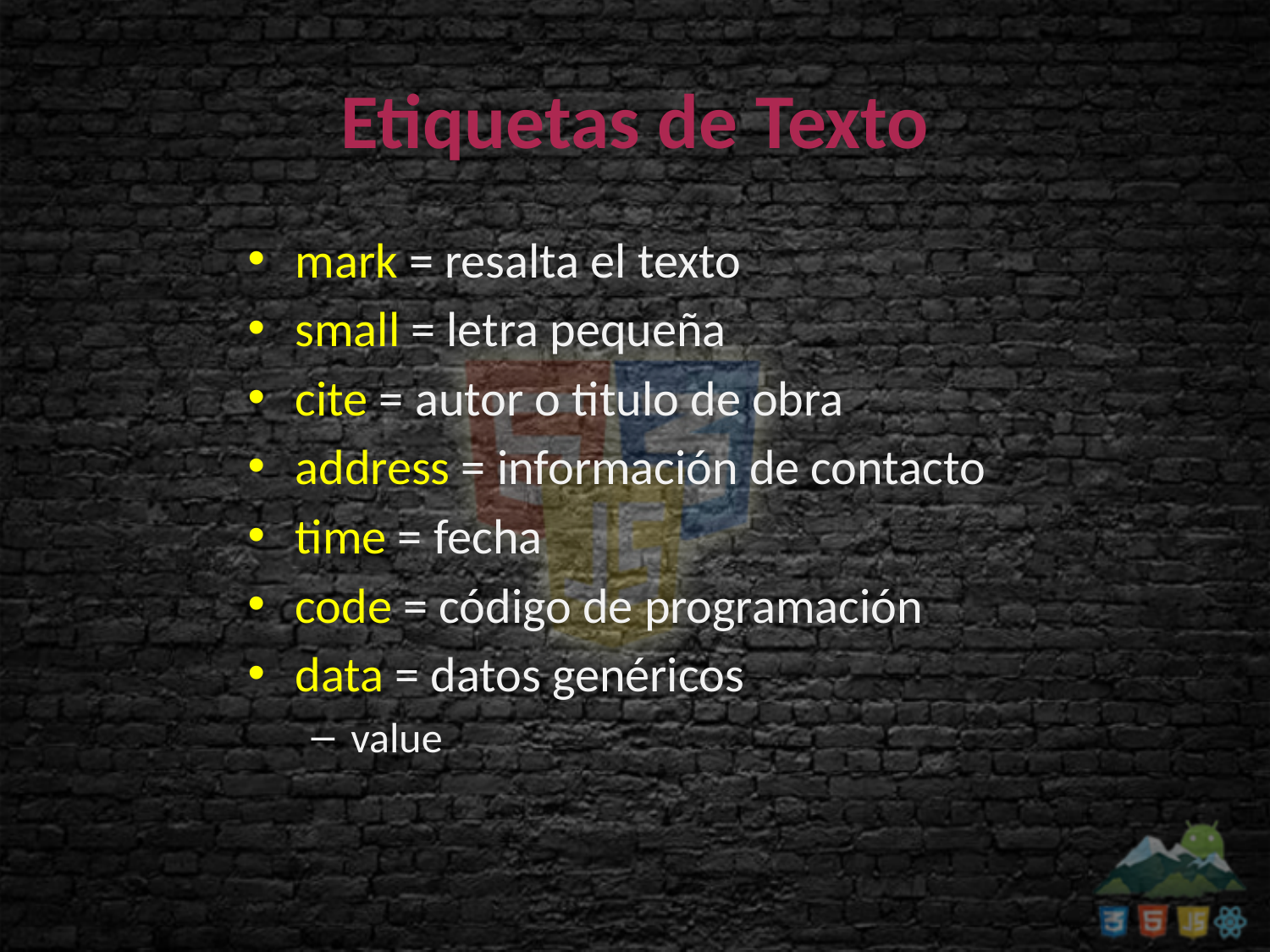

# Etiquetas de Texto
mark = resalta el texto
small = letra pequeña
cite = autor o titulo de obra
address = información de contacto
time = fecha
code = código de programación
data = datos genéricos
value